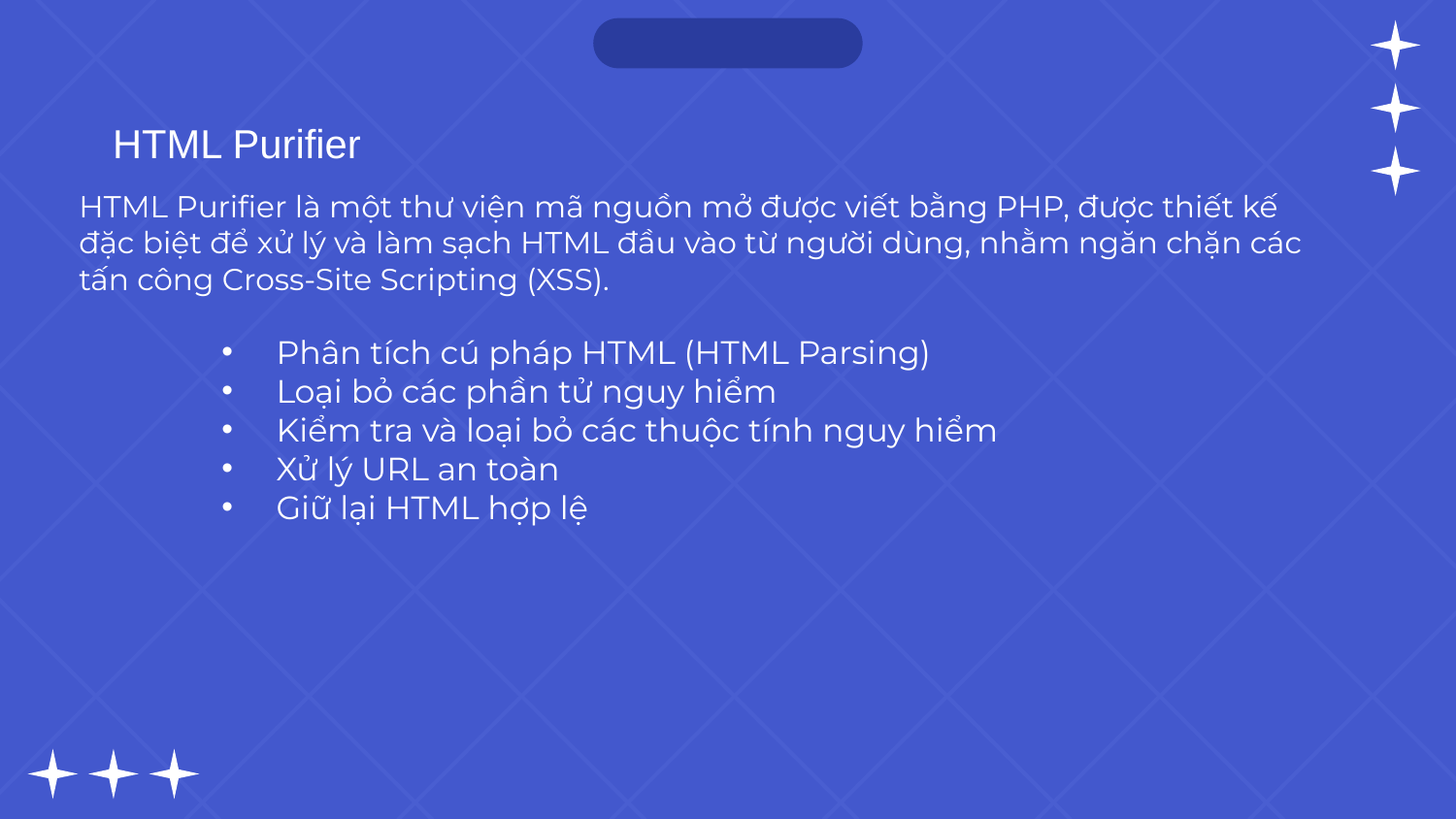

HTML Purifier

HTML Purifier là một thư viện mã nguồn mở được viết bằng PHP, được thiết kế đặc biệt để xử lý và làm sạch HTML đầu vào từ người dùng, nhằm ngăn chặn các tấn công Cross-Site Scripting (XSS).
Phân tích cú pháp HTML (HTML Parsing)
Loại bỏ các phần tử nguy hiểm
Kiểm tra và loại bỏ các thuộc tính nguy hiểm
Xử lý URL an toàn
Giữ lại HTML hợp lệ